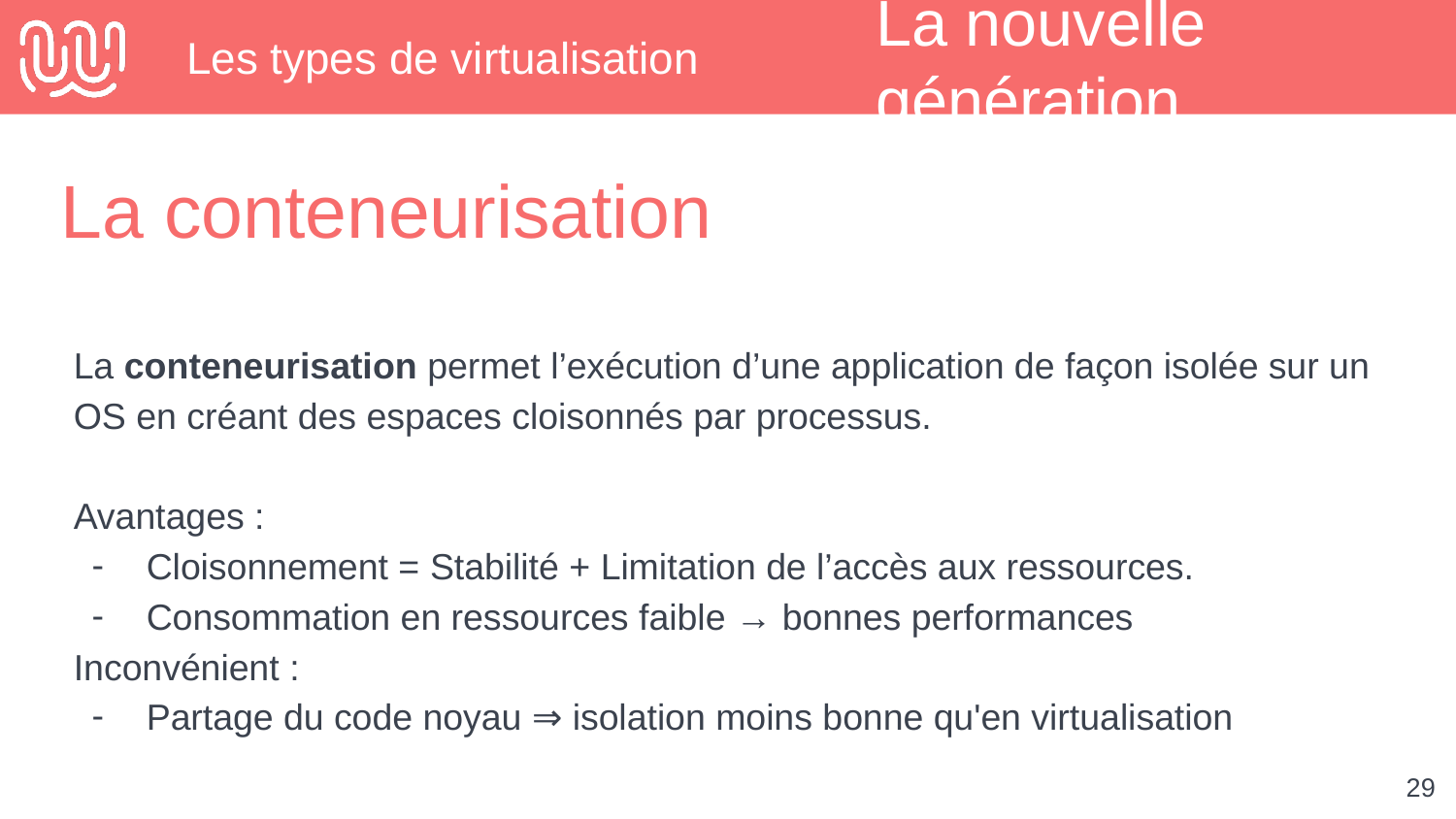

# Les types de virtualisation
La nouvelle génération
La conteneurisation
La conteneurisation permet l’exécution d’une application de façon isolée sur un OS en créant des espaces cloisonnés par processus.

Avantages :
Cloisonnement = Stabilité + Limitation de l’accès aux ressources.
Consommation en ressources faible → bonnes performances
Inconvénient :
Partage du code noyau ⇒ isolation moins bonne qu'en virtualisation
29